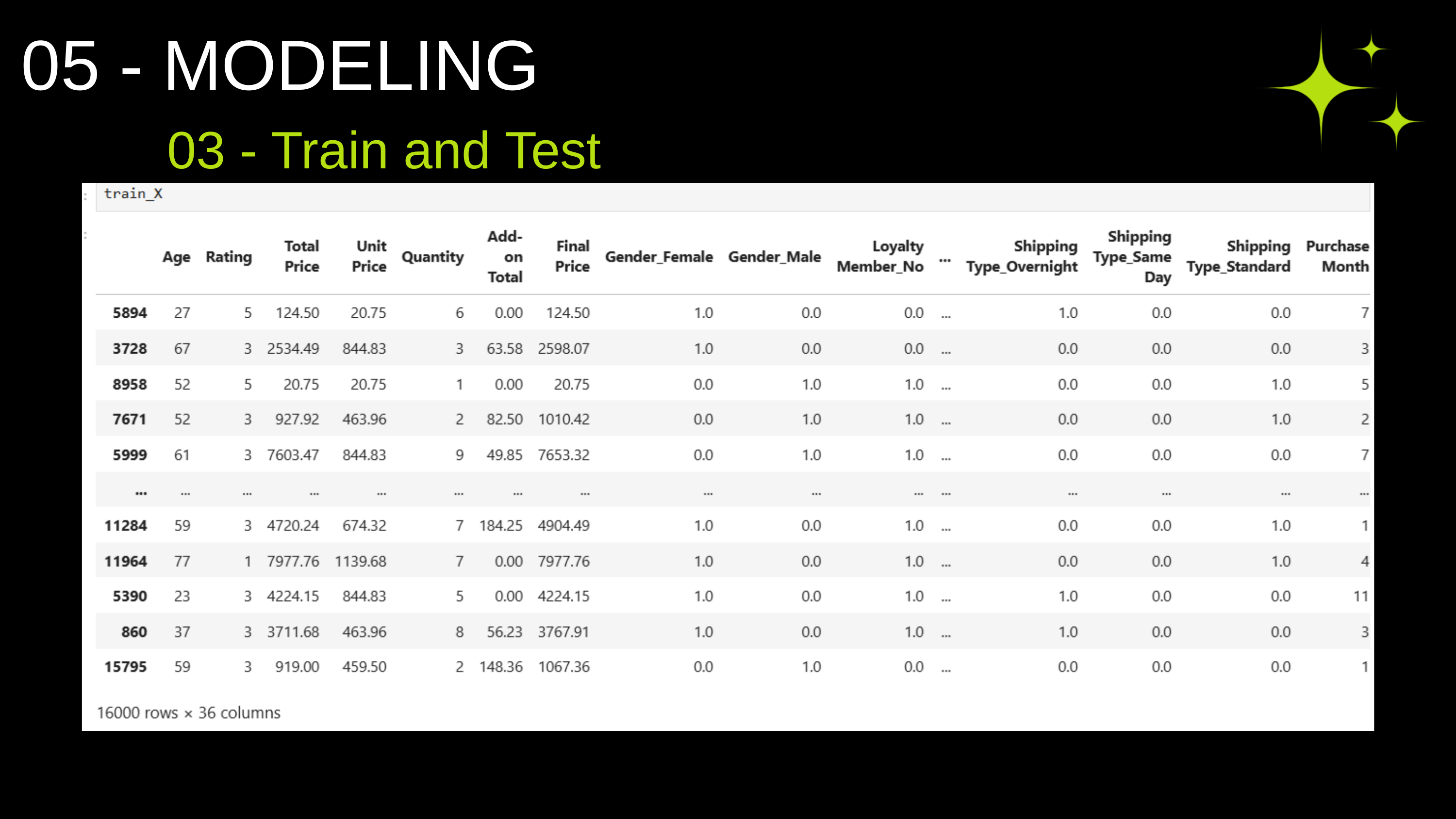

05 - MODELING
03 - Train and Test